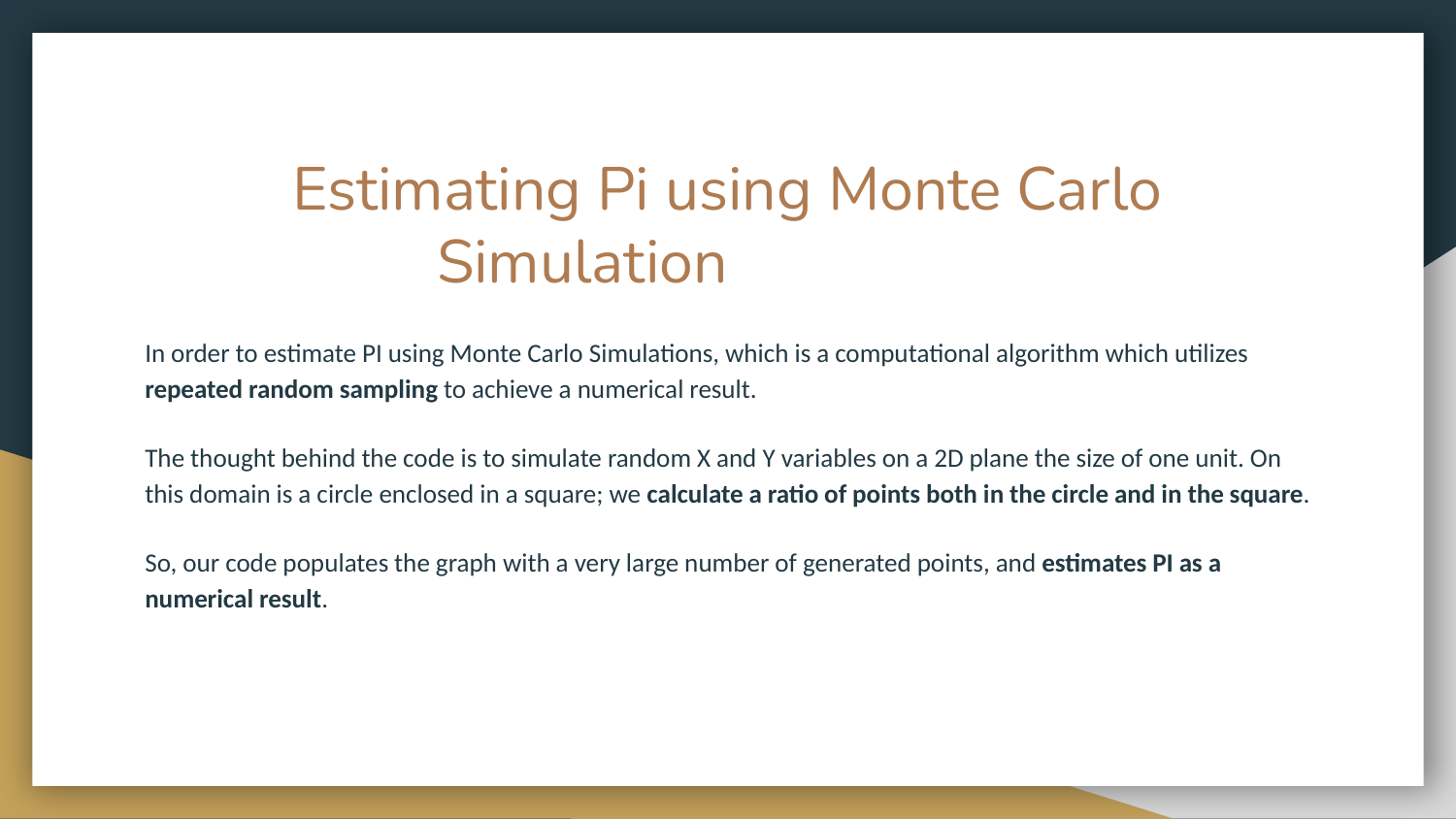

# Estimating Pi using Monte Carlo Simulation
In order to estimate PI using Monte Carlo Simulations, which is a computational algorithm which utilizes repeated random sampling to achieve a numerical result.
The thought behind the code is to simulate random X and Y variables on a 2D plane the size of one unit. On this domain is a circle enclosed in a square; we calculate a ratio of points both in the circle and in the square.
So, our code populates the graph with a very large number of generated points, and estimates PI as a numerical result.